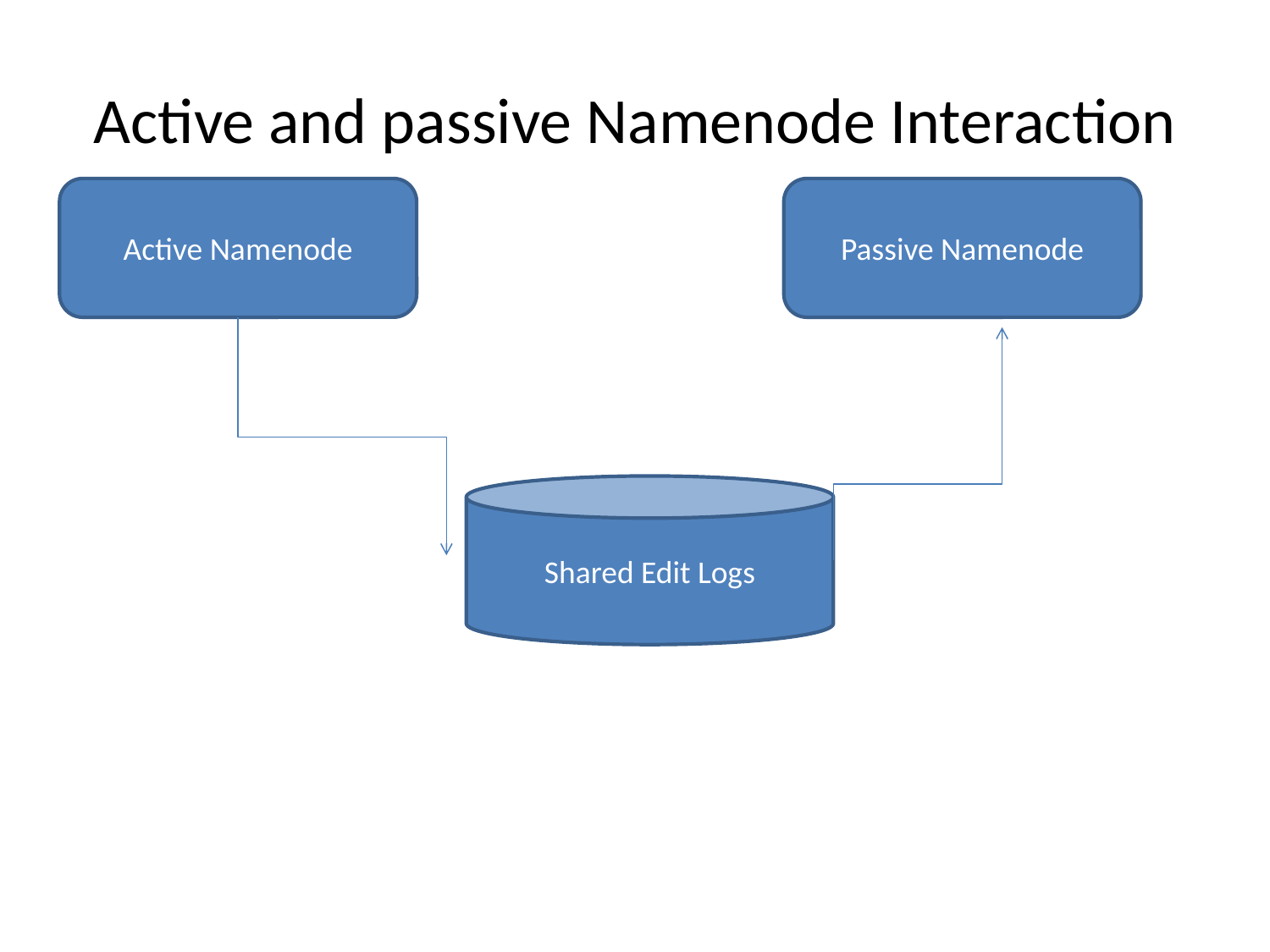

# Active and passive Namenode Interaction
Active Namenode
Passive Namenode
Active
Shared Edit Logs